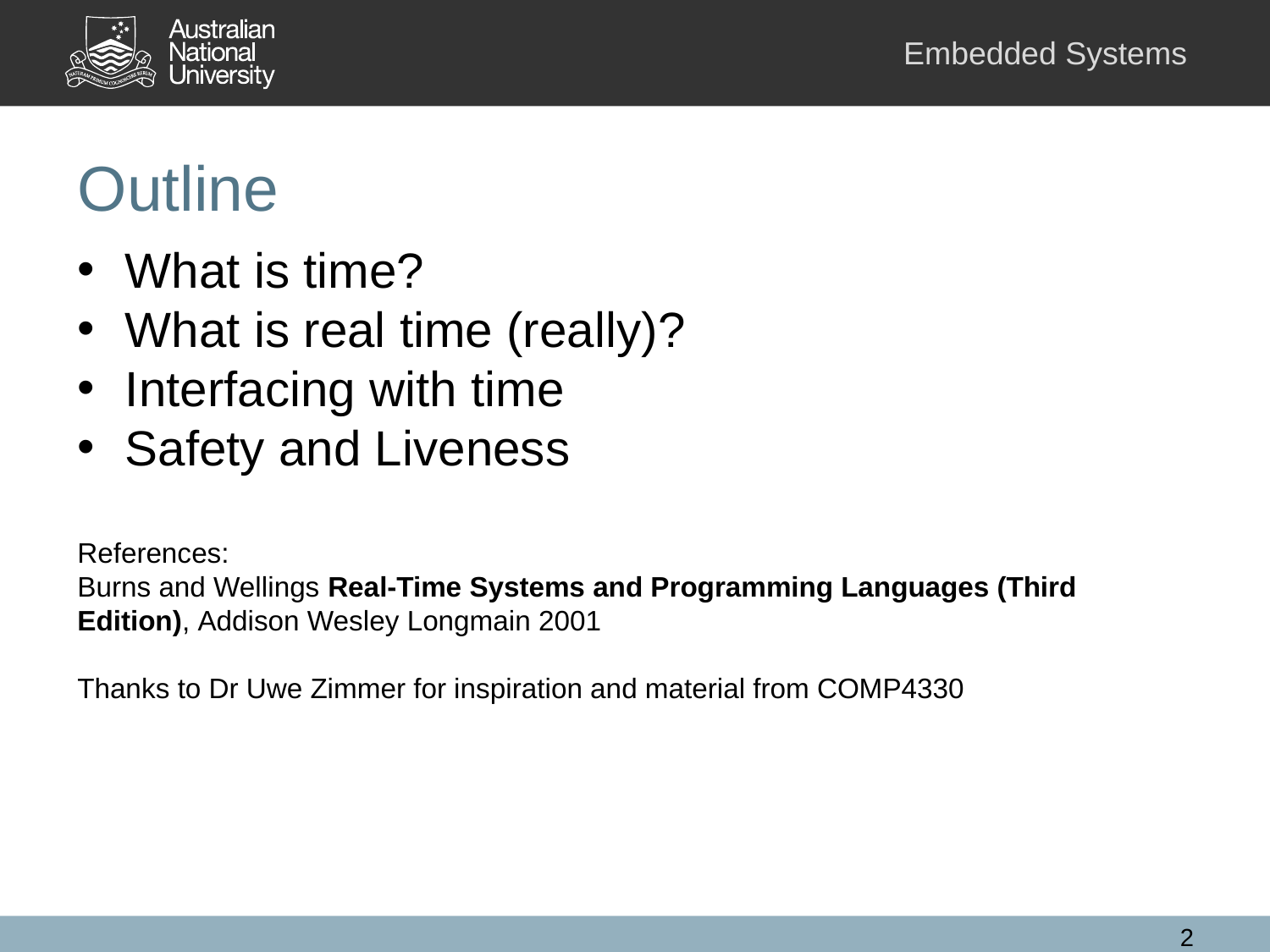

# Outline
What is time?
What is real time (really)?
Interfacing with time
Safety and Liveness

References:
Burns and Wellings Real-Time Systems and Programming Languages (Third Edition), Addison Wesley Longmain 2001

Thanks to Dr Uwe Zimmer for inspiration and material from COMP4330
2